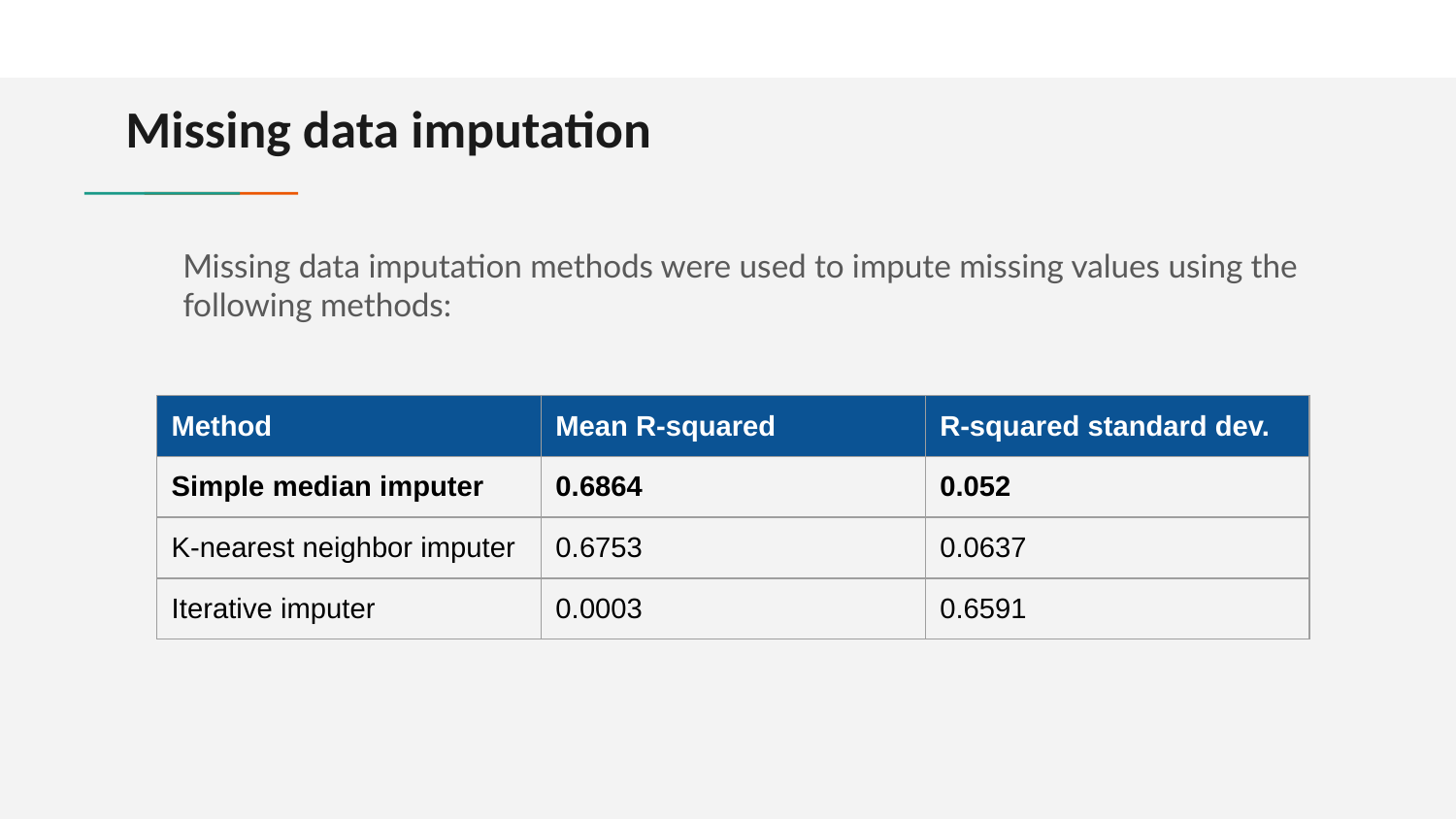

# Missing data imputation
Missing data imputation methods were used to impute missing values using the following methods:

| Method | Mean R-squared | R-squared standard dev. |
| --- | --- | --- |
| Simple median imputer | 0.6864 | 0.052 |
| K-nearest neighbor imputer | 0.6753 | 0.0637 |
| Iterative imputer | 0.0003 | 0.6591 |